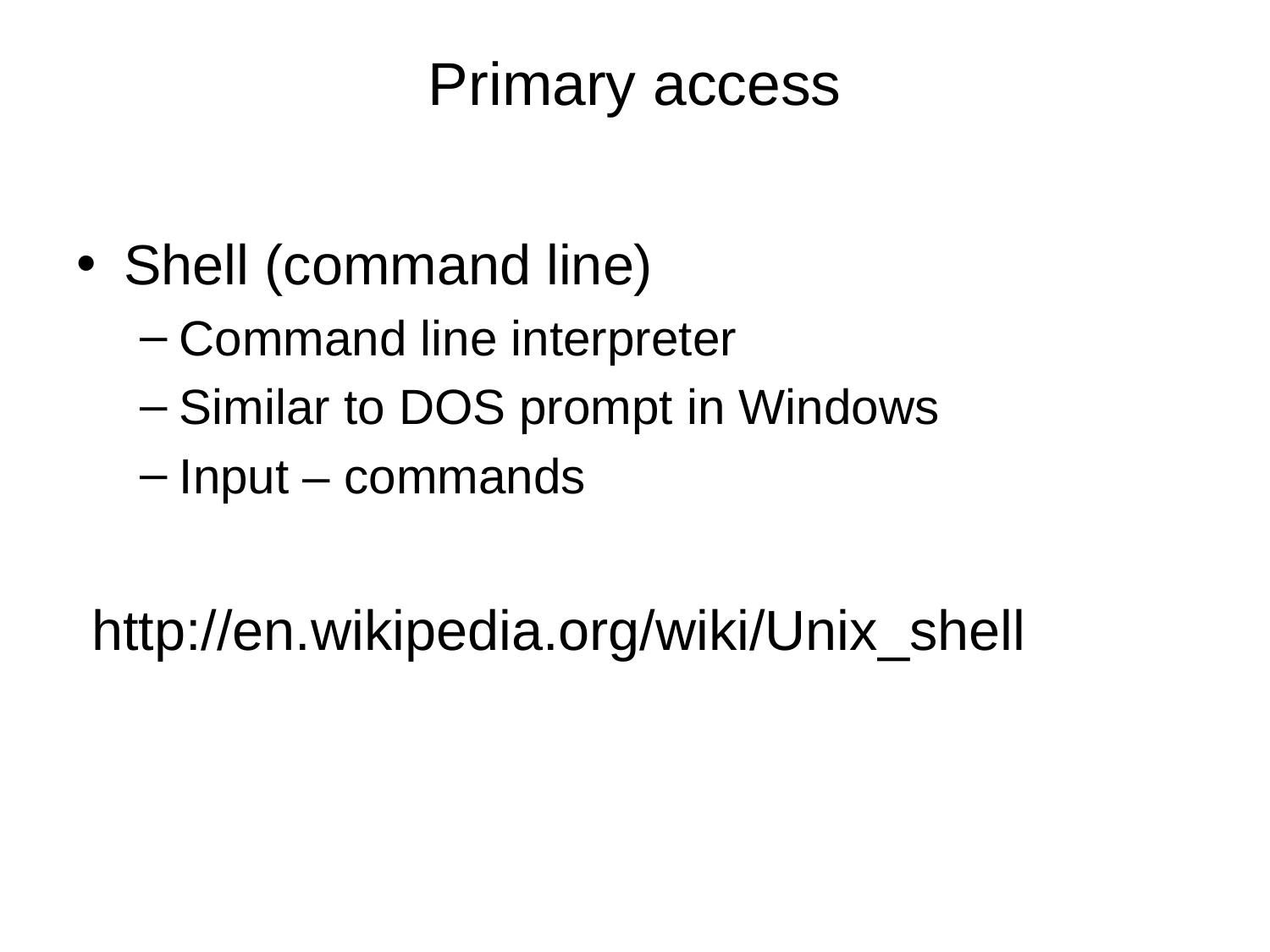

# Primary access
Shell (command line)
Command line interpreter
Similar to DOS prompt in Windows
Input – commands

 http://en.wikipedia.org/wiki/Unix_shell